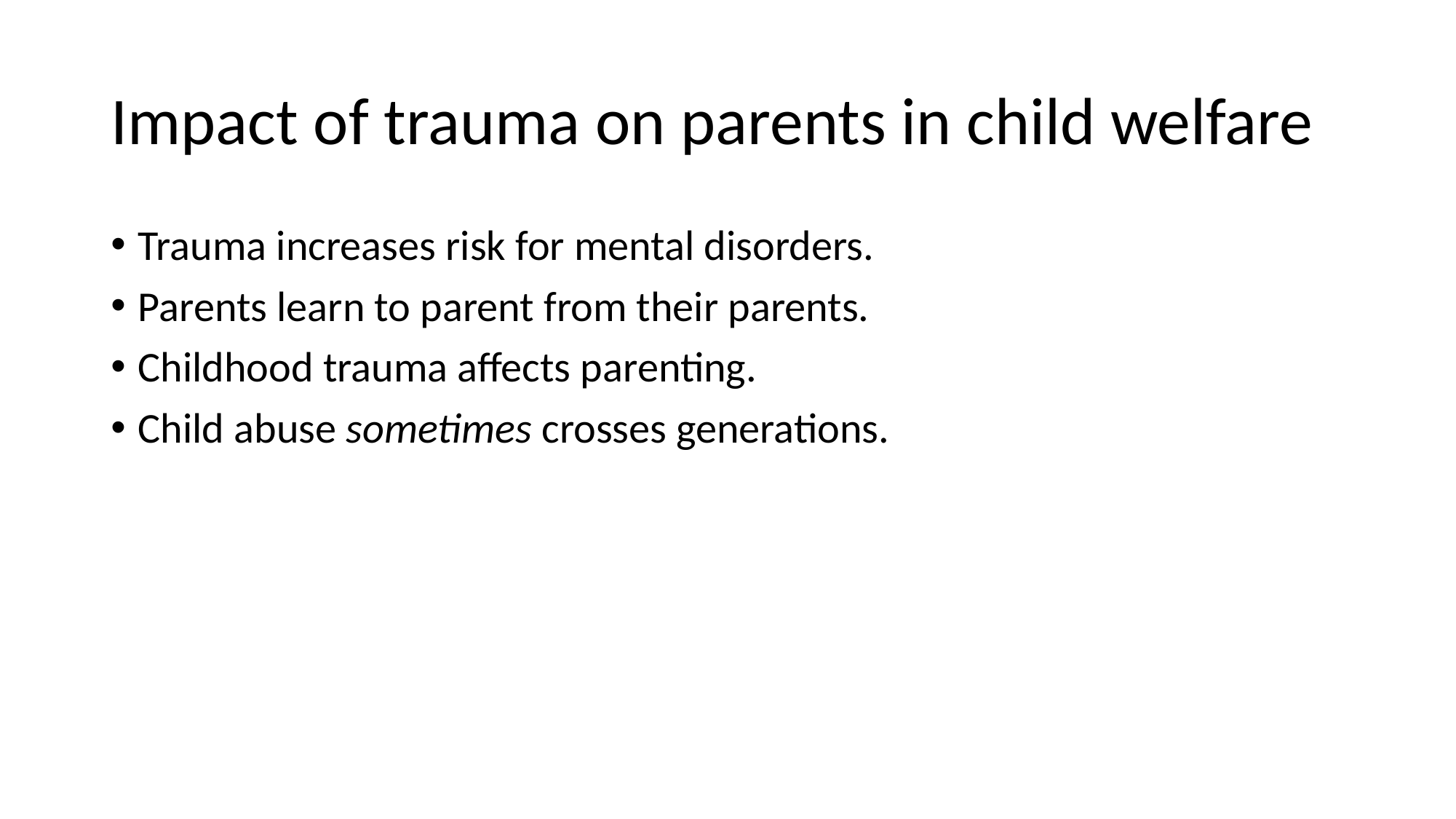

# Impact of trauma on parents in child welfare
Trauma increases risk for mental disorders.
Parents learn to parent from their parents.
Childhood trauma affects parenting.
Child abuse sometimes crosses generations.